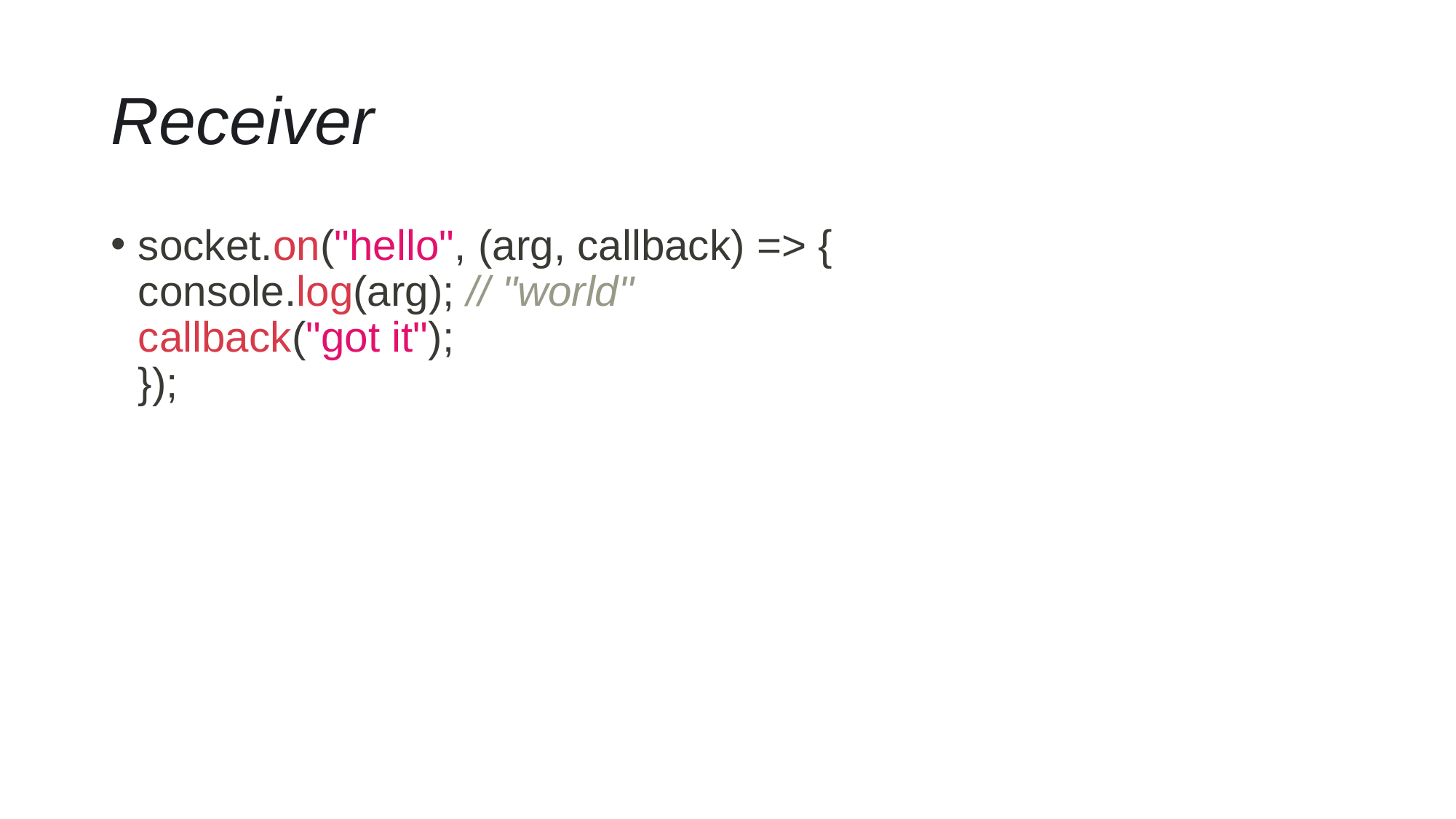

# Receiver
socket.on("hello", (arg, callback) => {
console.log(arg); // "world"
callback("got it");
});